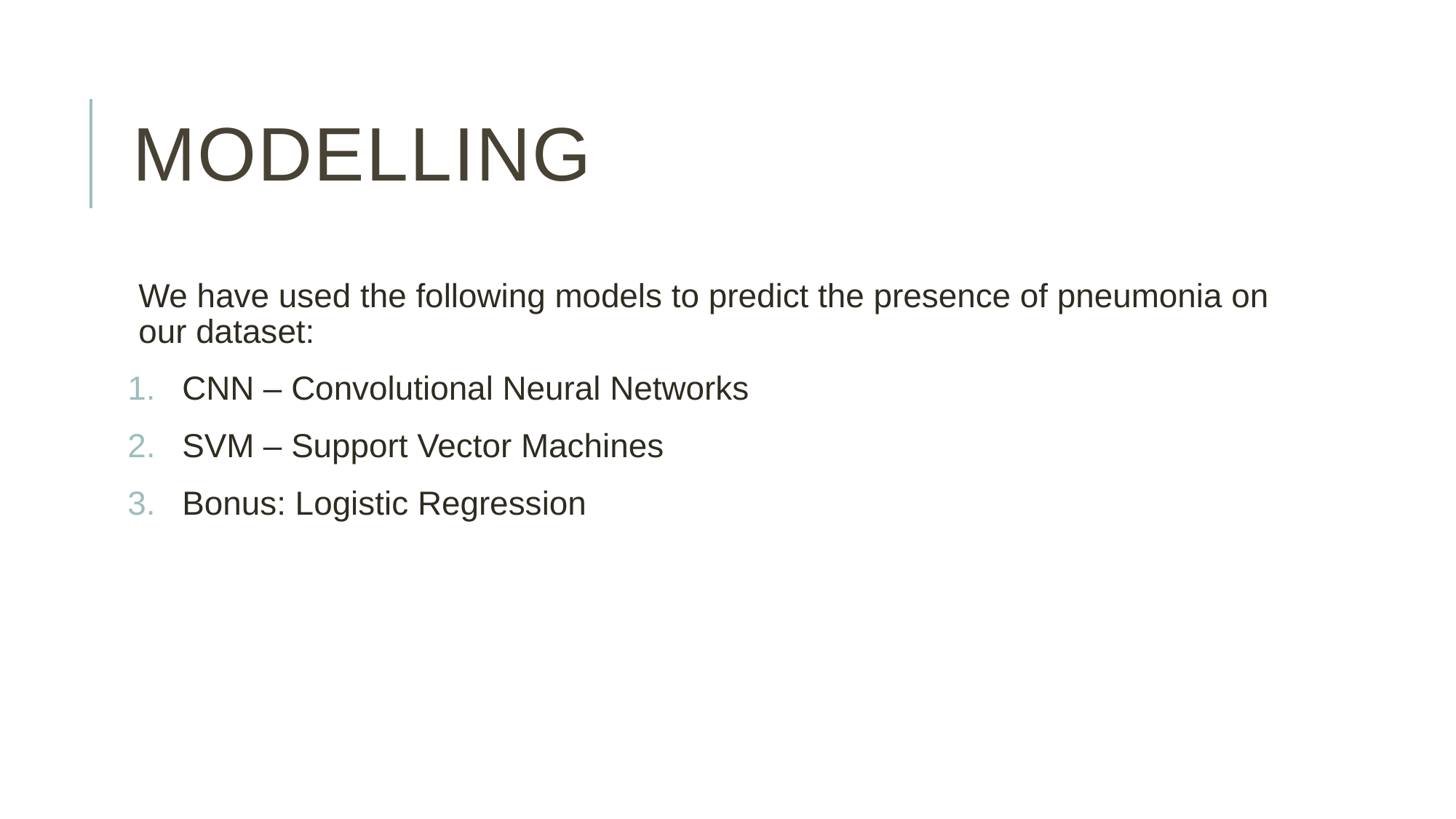

# Modelling
We have used the following models to predict the presence of pneumonia on our dataset:
CNN – Convolutional Neural Networks
SVM – Support Vector Machines
Bonus: Logistic Regression